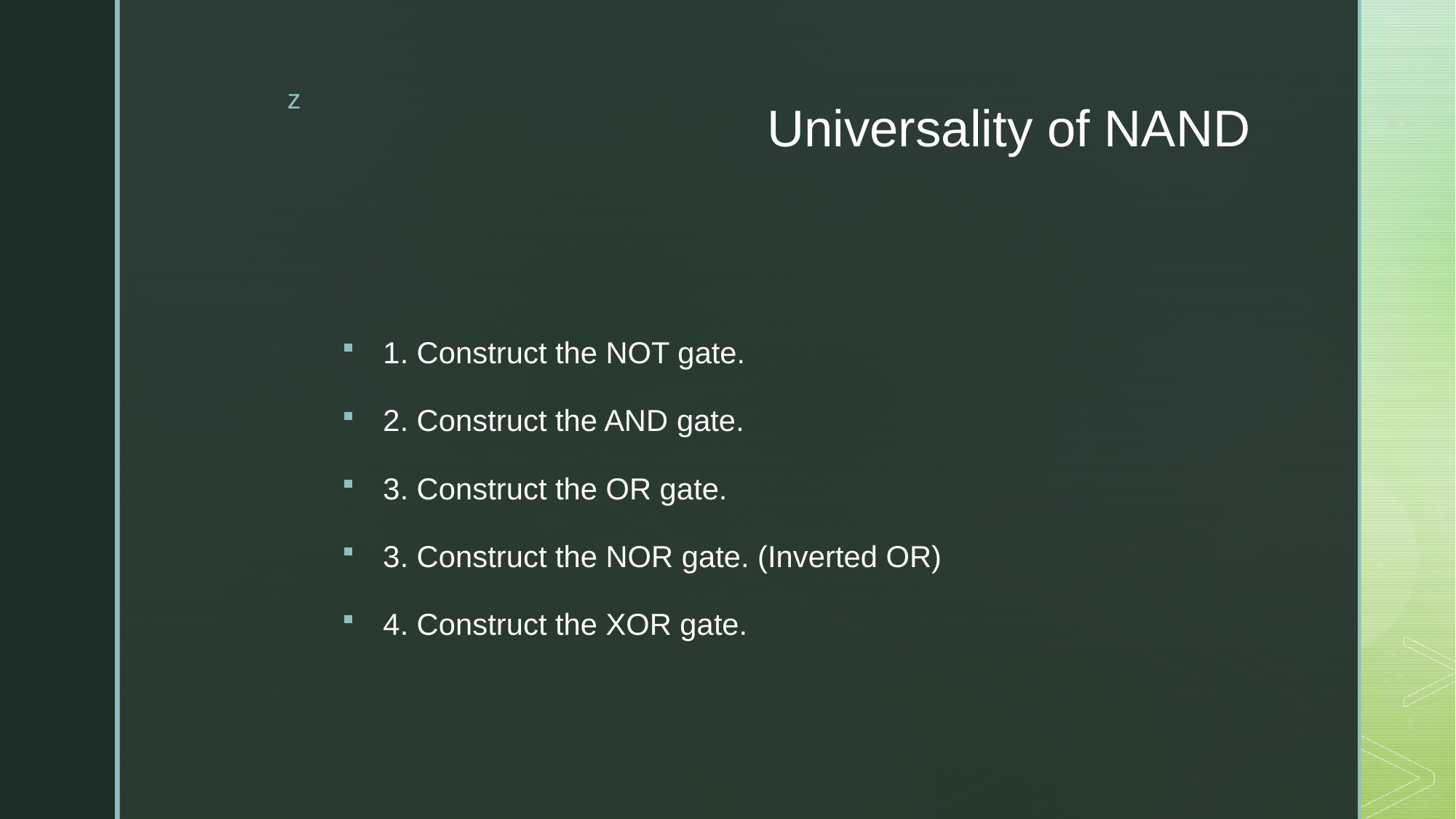

# Universality of NAND
1. Construct the NOT gate.
2. Construct the AND gate.
3. Construct the OR gate.
3. Construct the NOR gate. (Inverted OR)
4. Construct the XOR gate.